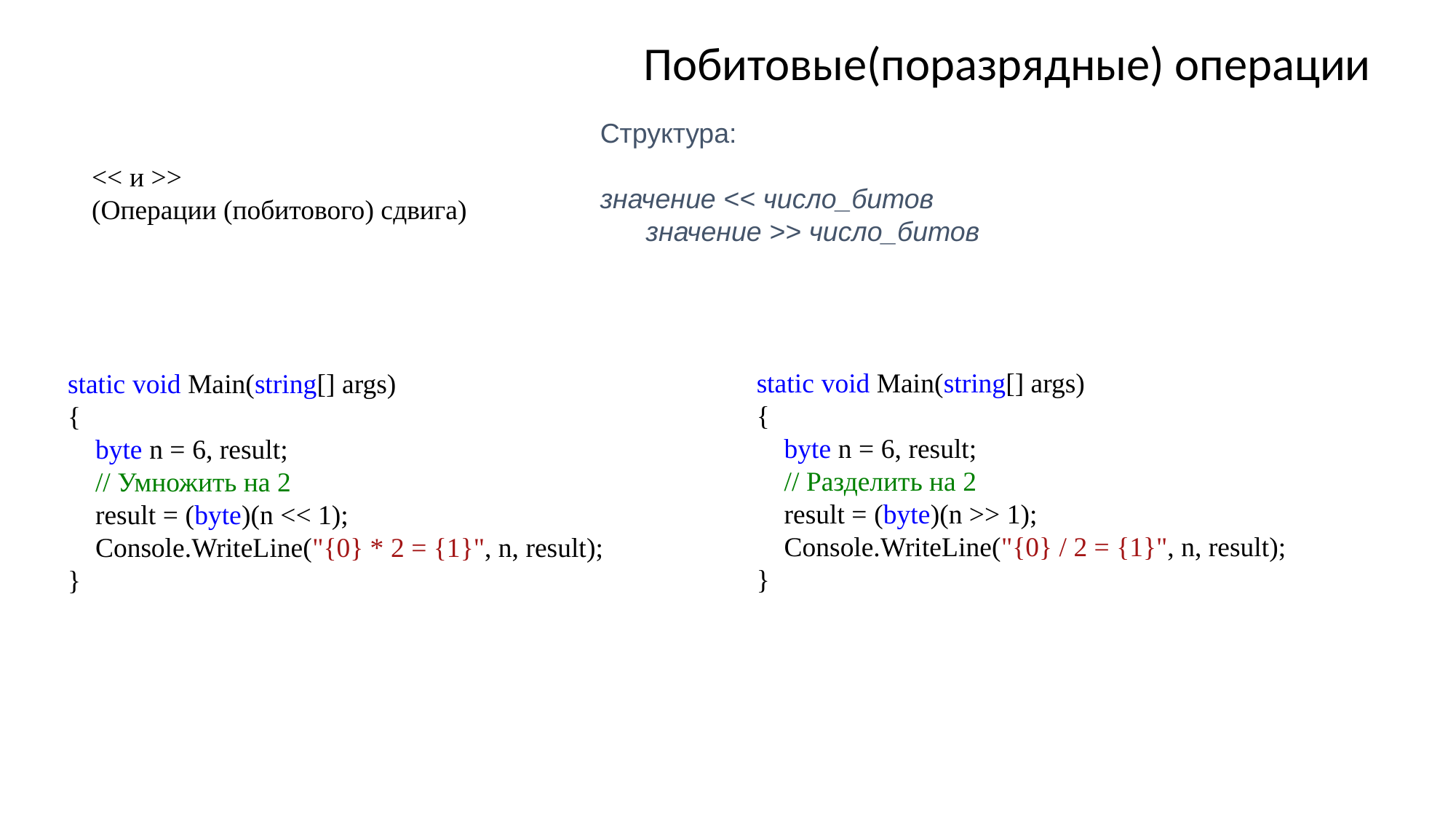

Побитовые(поразрядные) операции
Структура:

значение << число_битов
      значение >> число_битов
<< и >>
(Операции (побитового) сдвига)
static void Main(string[] args)
{
    byte n = 6, result;
    // Разделить на 2
    result = (byte)(n >> 1);
    Console.WriteLine("{0} / 2 = {1}", n, result);
}
static void Main(string[] args)
{
    byte n = 6, result;
    // Умножить на 2
    result = (byte)(n << 1);
    Console.WriteLine("{0} * 2 = {1}", n, result);
}